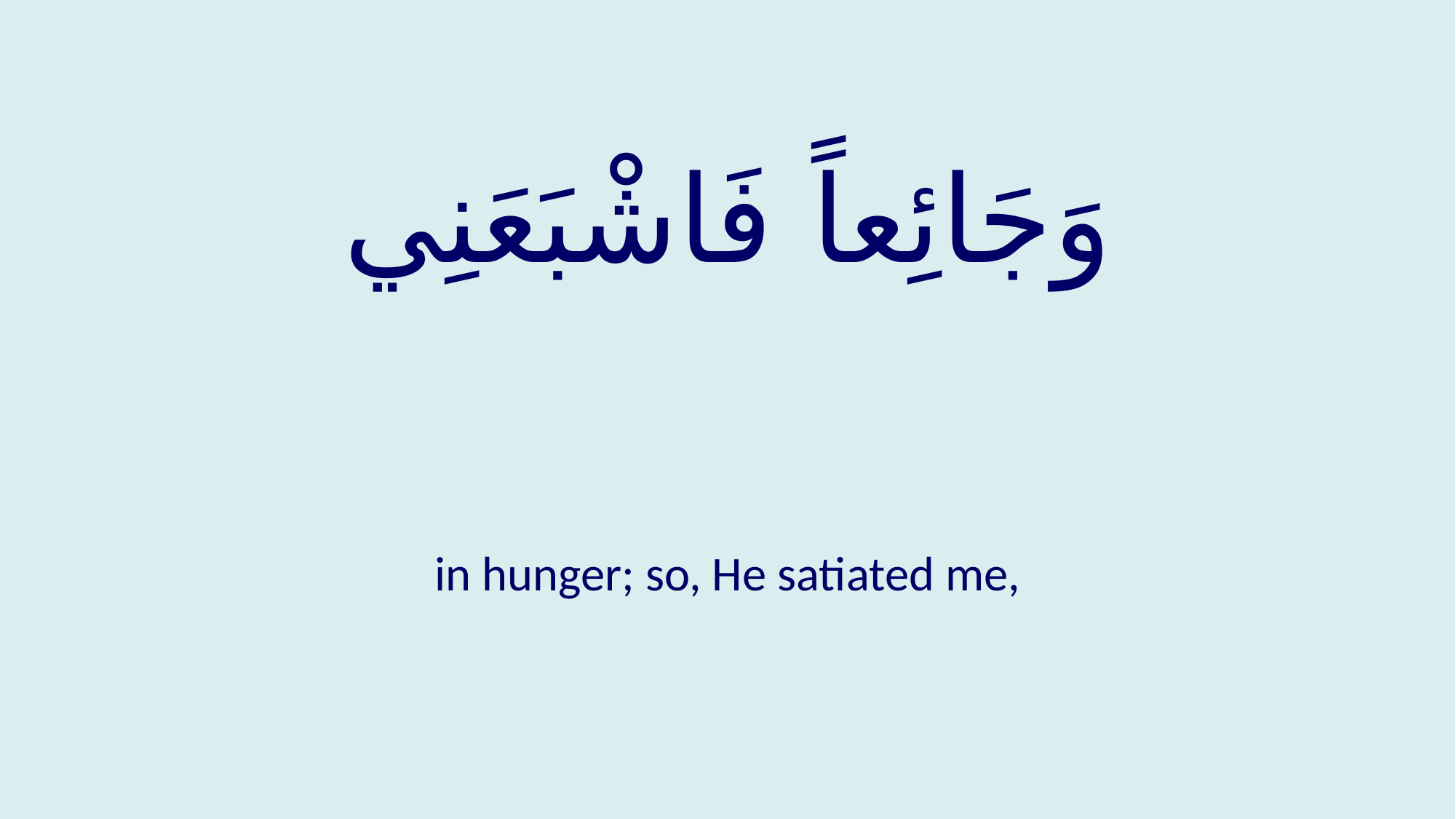

# وَجَائِعاً فَاشْبَعَنِي
in hunger; so, He satiated me,